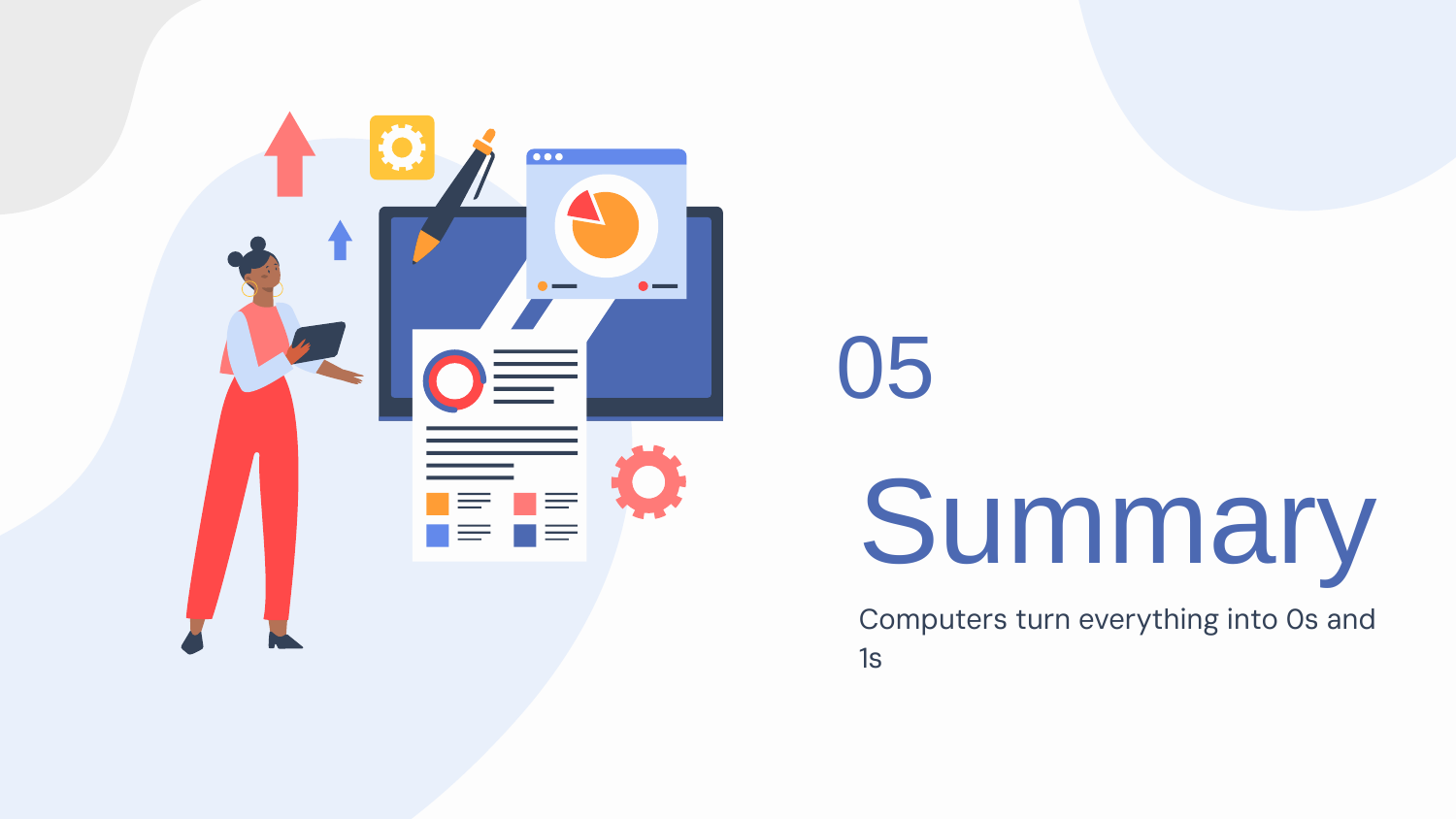

05

# Summary

Computers turn everything into 0s and 1s